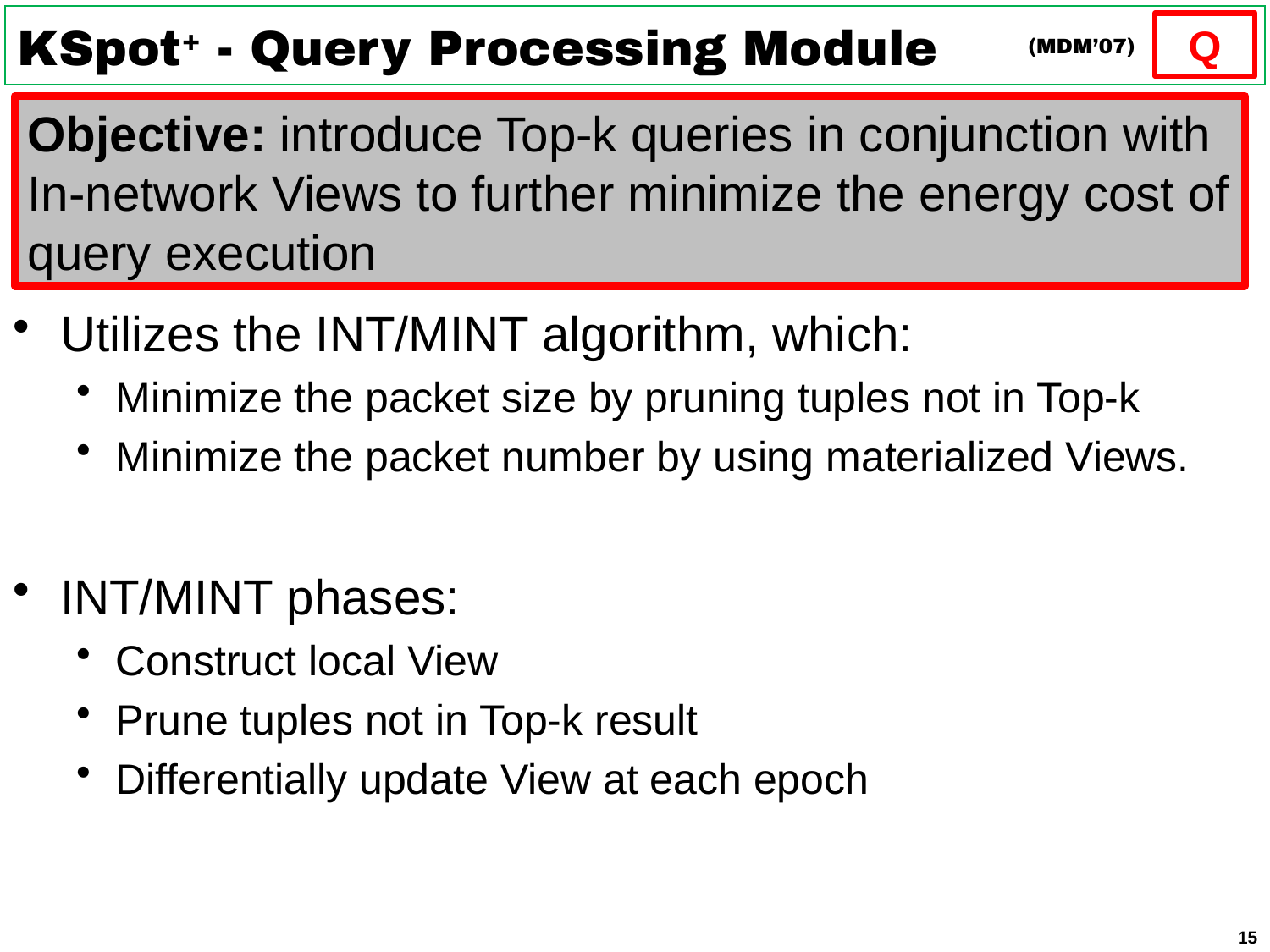

# KSpot+ - Query Processing Module
Q
(MDM’07)
Objective: introduce Top-k queries in conjunction with In-network Views to further minimize the energy cost of query execution
Utilizes the INT/MINT algorithm, which:
Minimize the packet size by pruning tuples not in Top-k
Minimize the packet number by using materialized Views.

INT/MINT phases:
Construct local View
Prune tuples not in Top-k result
Differentially update View at each epoch

15